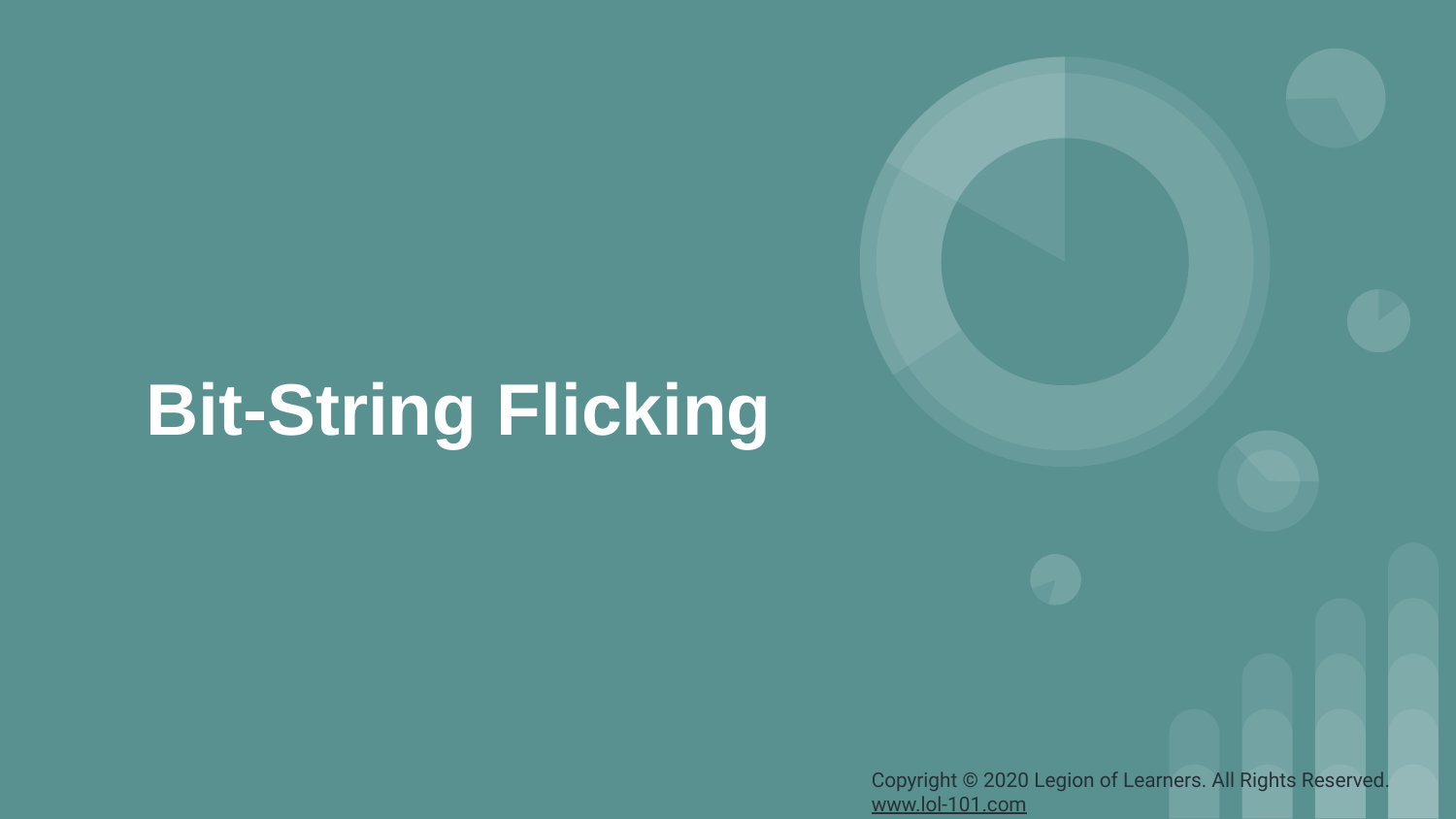

# Bit-String Flicking
Copyright © 2020 Legion of Learners. All Rights Reserved.
www.lol-101.com